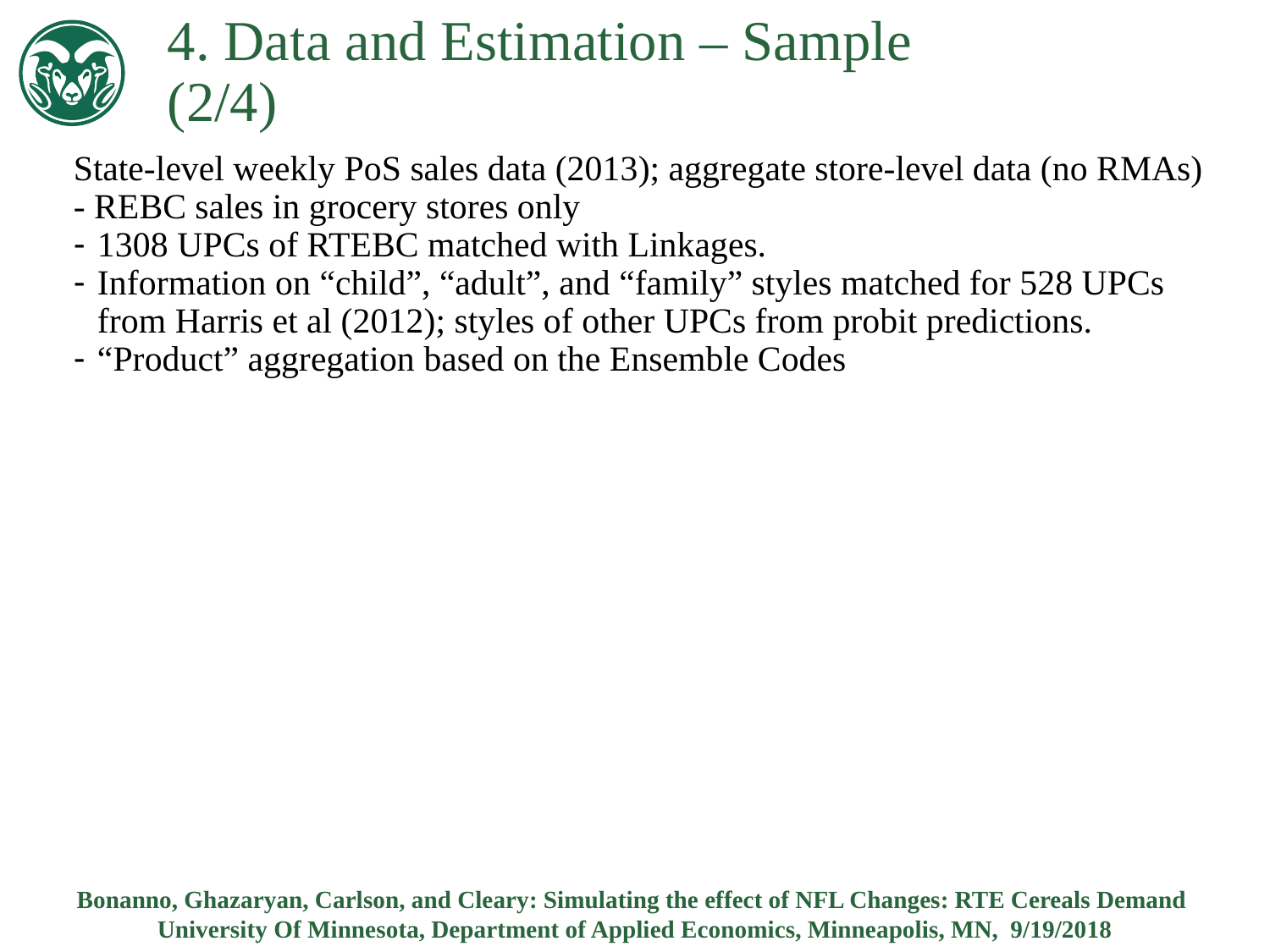

4. Data and Estimation – Sample			(2/4)

State-level weekly PoS sales data (2013); aggregate store-level data (no RMAs) - REBC sales in grocery stores only
1308 UPCs of RTEBC matched with Linkages.
Information on “child”, “adult”, and “family” styles matched for 528 UPCs from Harris et al (2012); styles of other UPCs from probit predictions.
“Product” aggregation based on the Ensemble Codes

Bonanno, Ghazaryan, Carlson, and Cleary: Simulating the effect of NFL Changes: RTE Cereals Demand
University Of Minnesota, Department of Applied Economics, Minneapolis, MN,  9/19/2018